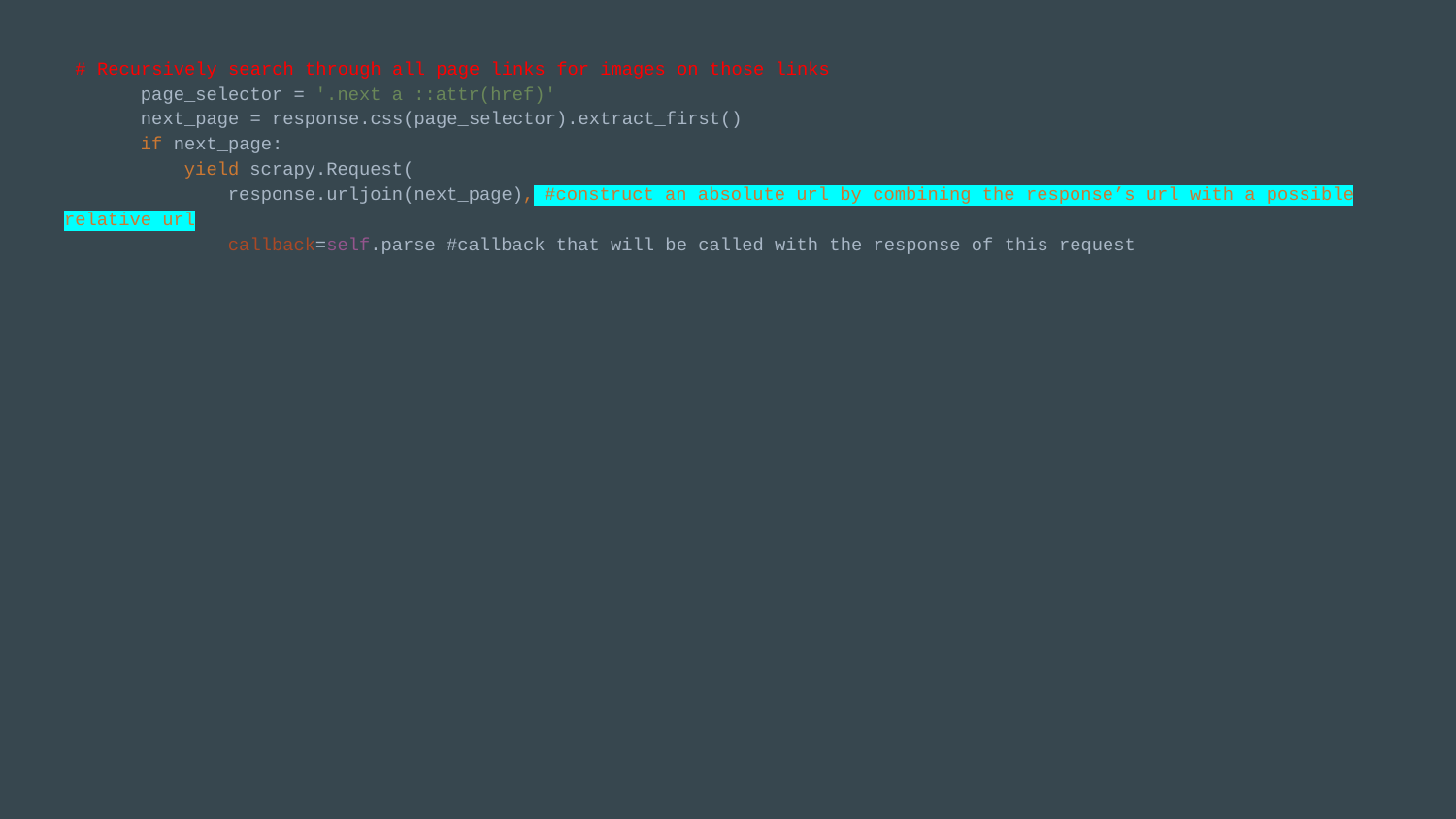

# Recursively search through all page links for images on those links
       page_selector = '.next a ::attr(href)'
       next_page = response.css(page_selector).extract_first()
       if next_page:
           yield scrapy.Request(
               response.urljoin(next_page), #construct an absolute url by combining the response’s url with a possible relative url
               callback=self.parse #callback that will be called with the response of this request